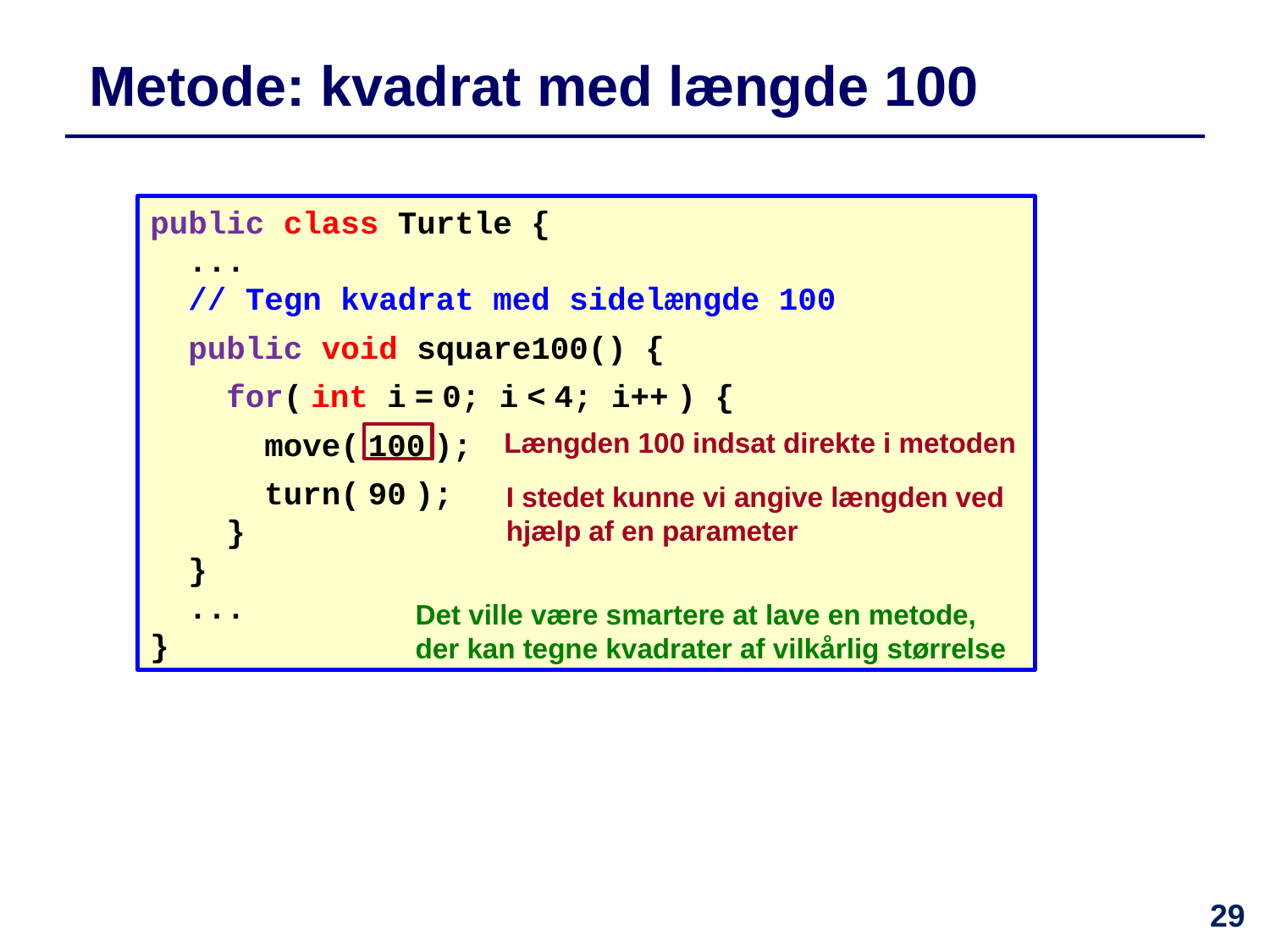

# Metode: kvadrat med længde 100
public class Turtle {
  ...
  // Tegn kvadrat med sidelængde 100
  public void square100() {
    for( int i = 0; i < 4; i++ ) {
      move( 100 );
      turn( 90 );
    }
  }
  ...
}
Længden 100 indsat direkte i metoden

I stedet kunne vi angive længden ved hjælp af en parameter
Det ville være smartere at lave en metode, der kan tegne kvadrater af vilkårlig størrelse
29